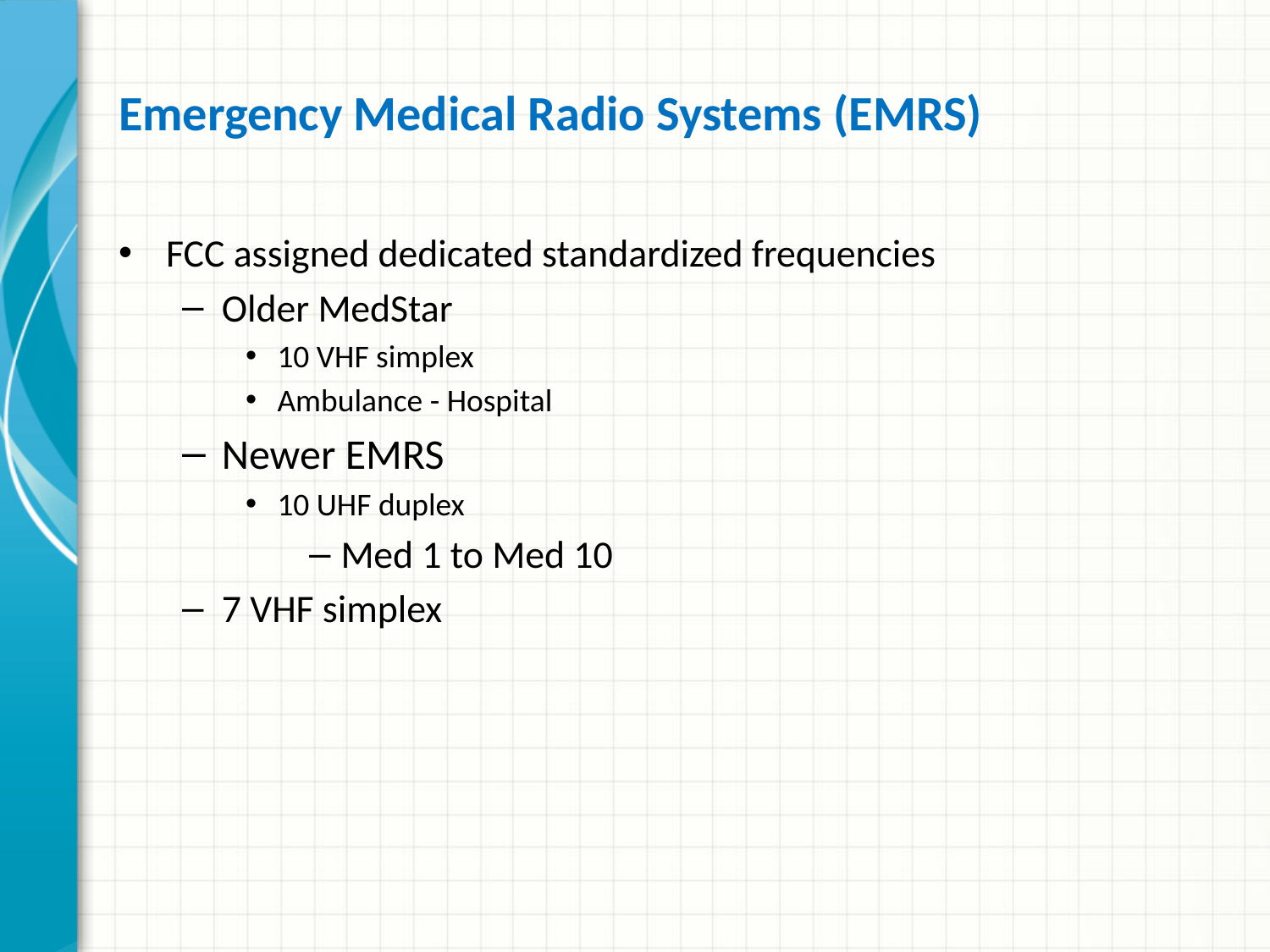

# Emergency Medical Radio Systems (EMRS)
FCC assigned dedicated standardized frequencies
Older MedStar
10 VHF simplex
Ambulance - Hospital
Newer EMRS
10 UHF duplex
Med 1 to Med 10
7 VHF simplex